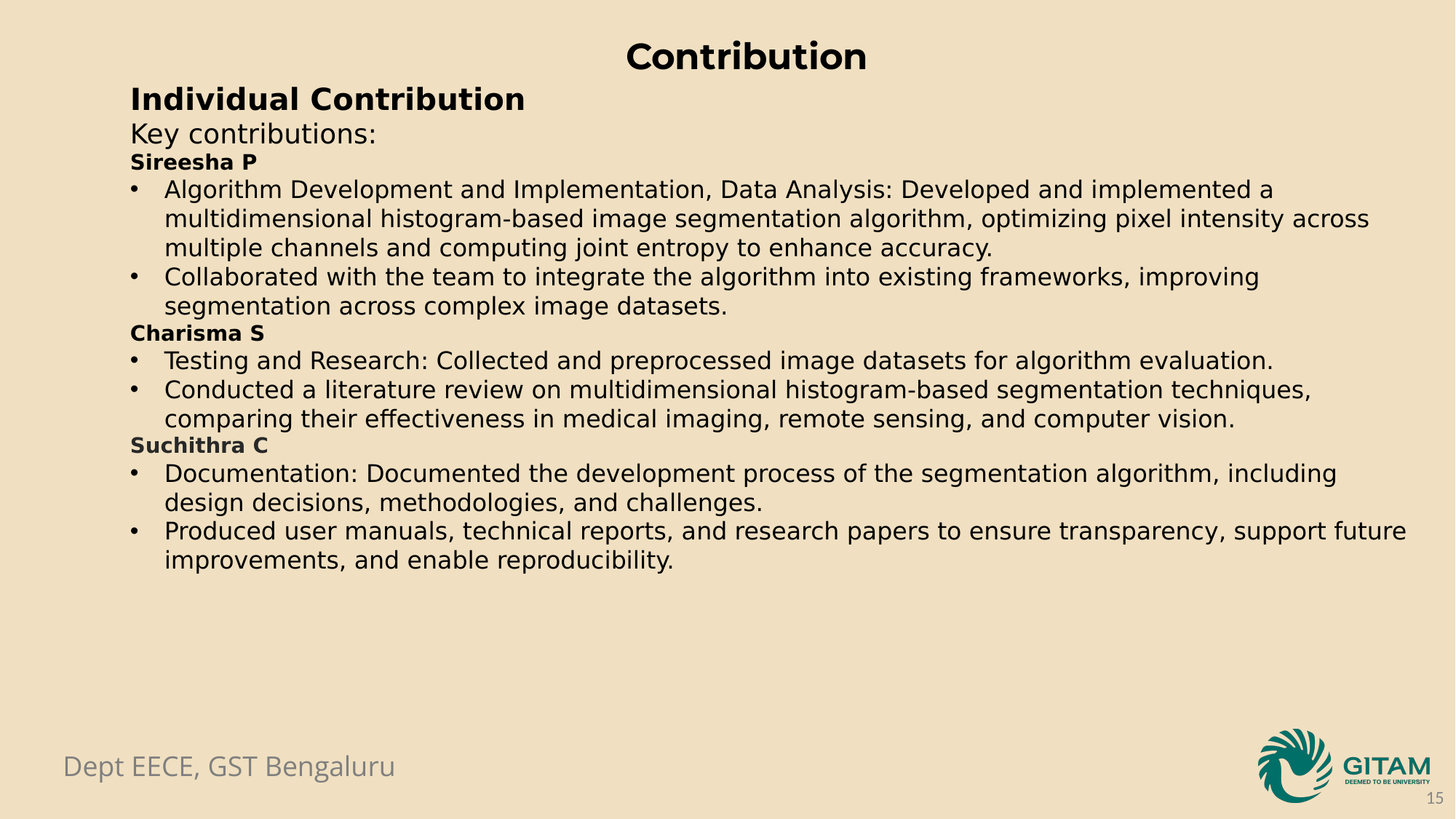

Contribution
Individual Contribution
Key contributions:
Sireesha P
Algorithm Development and Implementation, Data Analysis: Developed and implemented a multidimensional histogram-based image segmentation algorithm, optimizing pixel intensity across multiple channels and computing joint entropy to enhance accuracy.
Collaborated with the team to integrate the algorithm into existing frameworks, improving segmentation across complex image datasets.
Charisma S
Testing and Research: Collected and preprocessed image datasets for algorithm evaluation.
Conducted a literature review on multidimensional histogram-based segmentation techniques, comparing their effectiveness in medical imaging, remote sensing, and computer vision.
Suchithra C
Documentation: Documented the development process of the segmentation algorithm, including design decisions, methodologies, and challenges.
Produced user manuals, technical reports, and research papers to ensure transparency, support future improvements, and enable reproducibility.

15